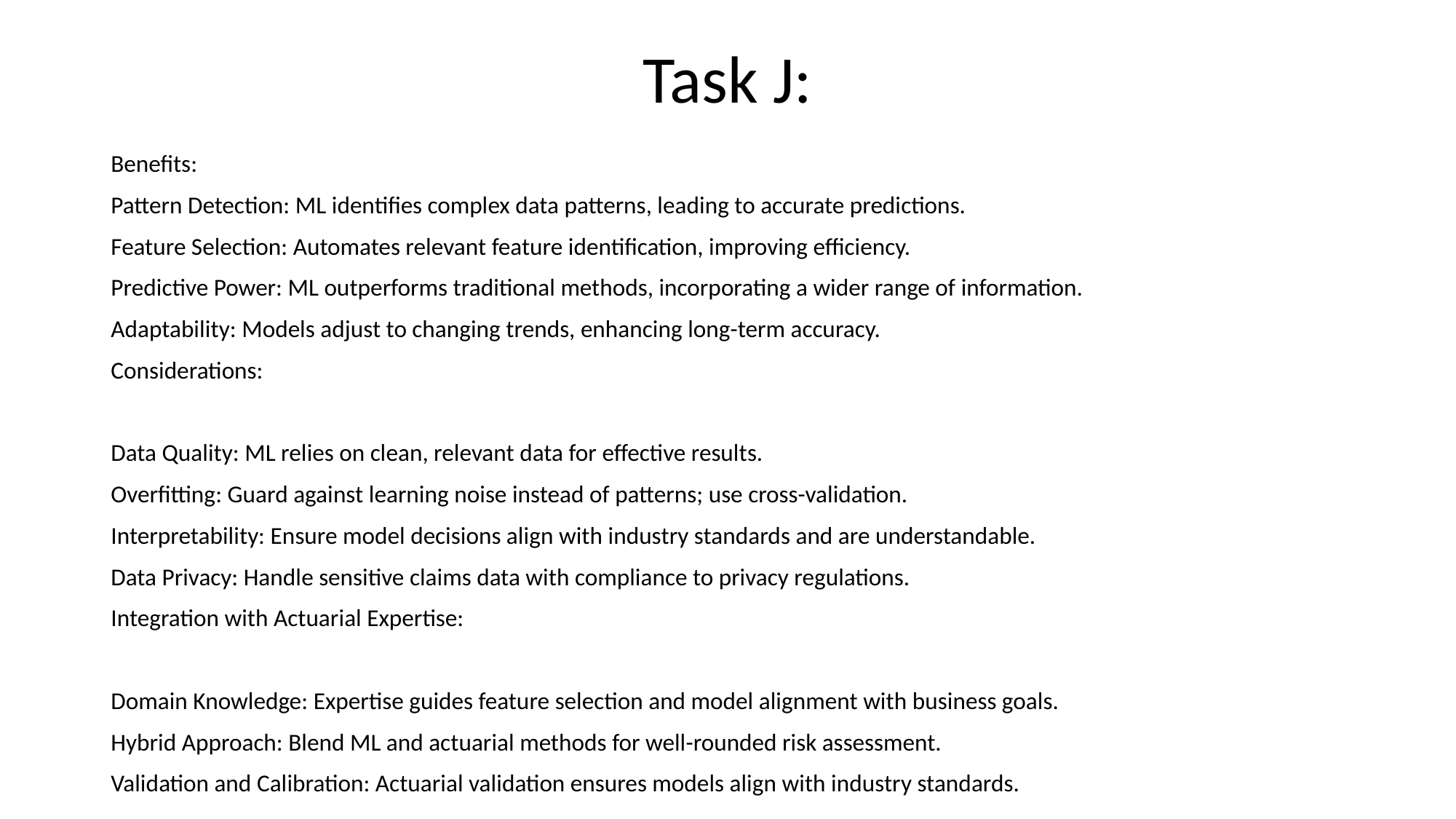

# Task J:
Benefits:
Pattern Detection: ML identifies complex data patterns, leading to accurate predictions.
Feature Selection: Automates relevant feature identification, improving efficiency.
Predictive Power: ML outperforms traditional methods, incorporating a wider range of information.
Adaptability: Models adjust to changing trends, enhancing long-term accuracy.
Considerations:

Data Quality: ML relies on clean, relevant data for effective results.
Overfitting: Guard against learning noise instead of patterns; use cross-validation.
Interpretability: Ensure model decisions align with industry standards and are understandable.
Data Privacy: Handle sensitive claims data with compliance to privacy regulations.
Integration with Actuarial Expertise:

Domain Knowledge: Expertise guides feature selection and model alignment with business goals.
Hybrid Approach: Blend ML and actuarial methods for well-rounded risk assessment.
Validation and Calibration: Actuarial validation ensures models align with industry standards.